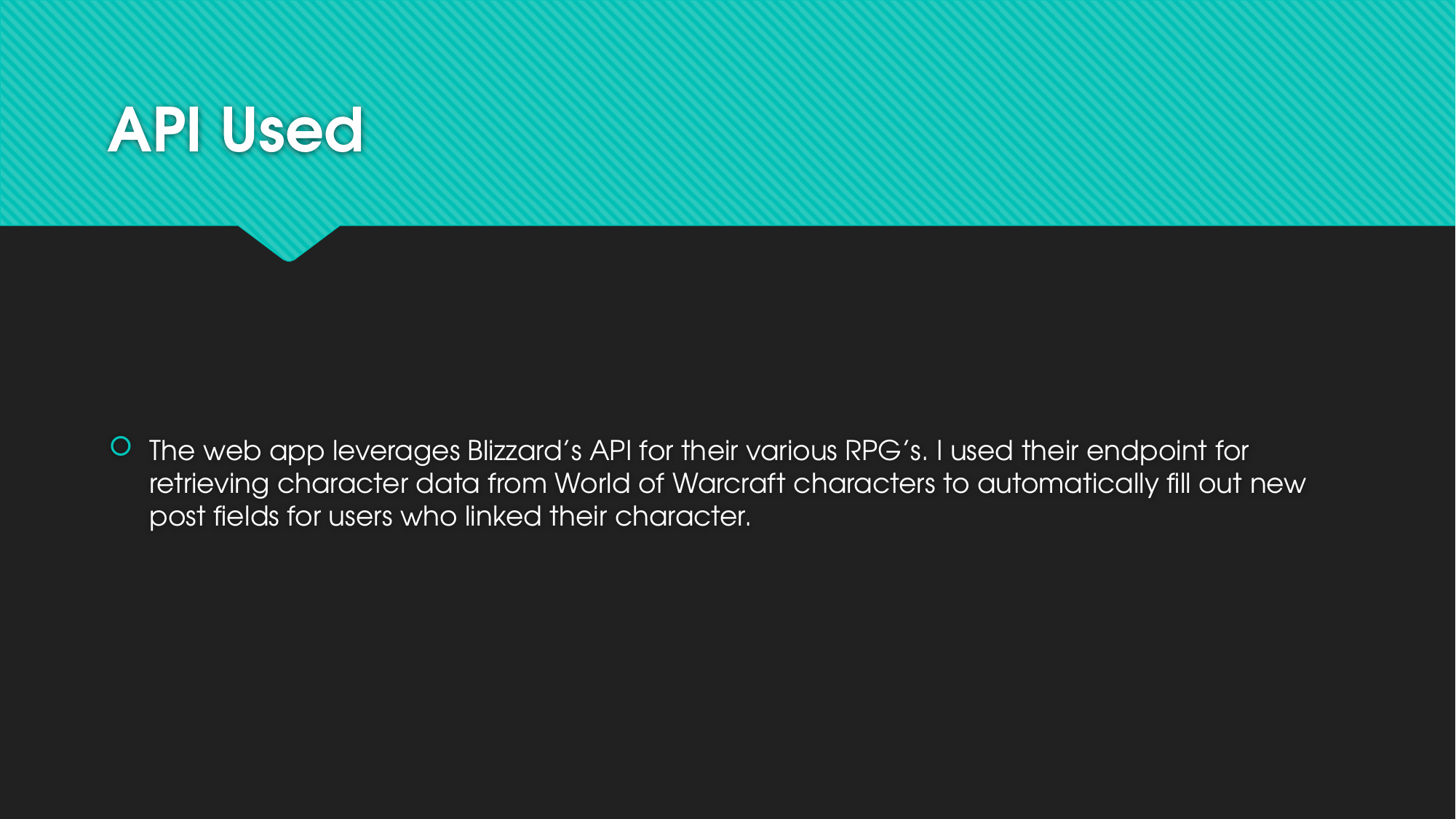

# API Used
The web app leverages Blizzard’s API for their various RPG’s. I used their endpoint for retrieving character data from World of Warcraft characters to automatically fill out new post fields for users who linked their character.